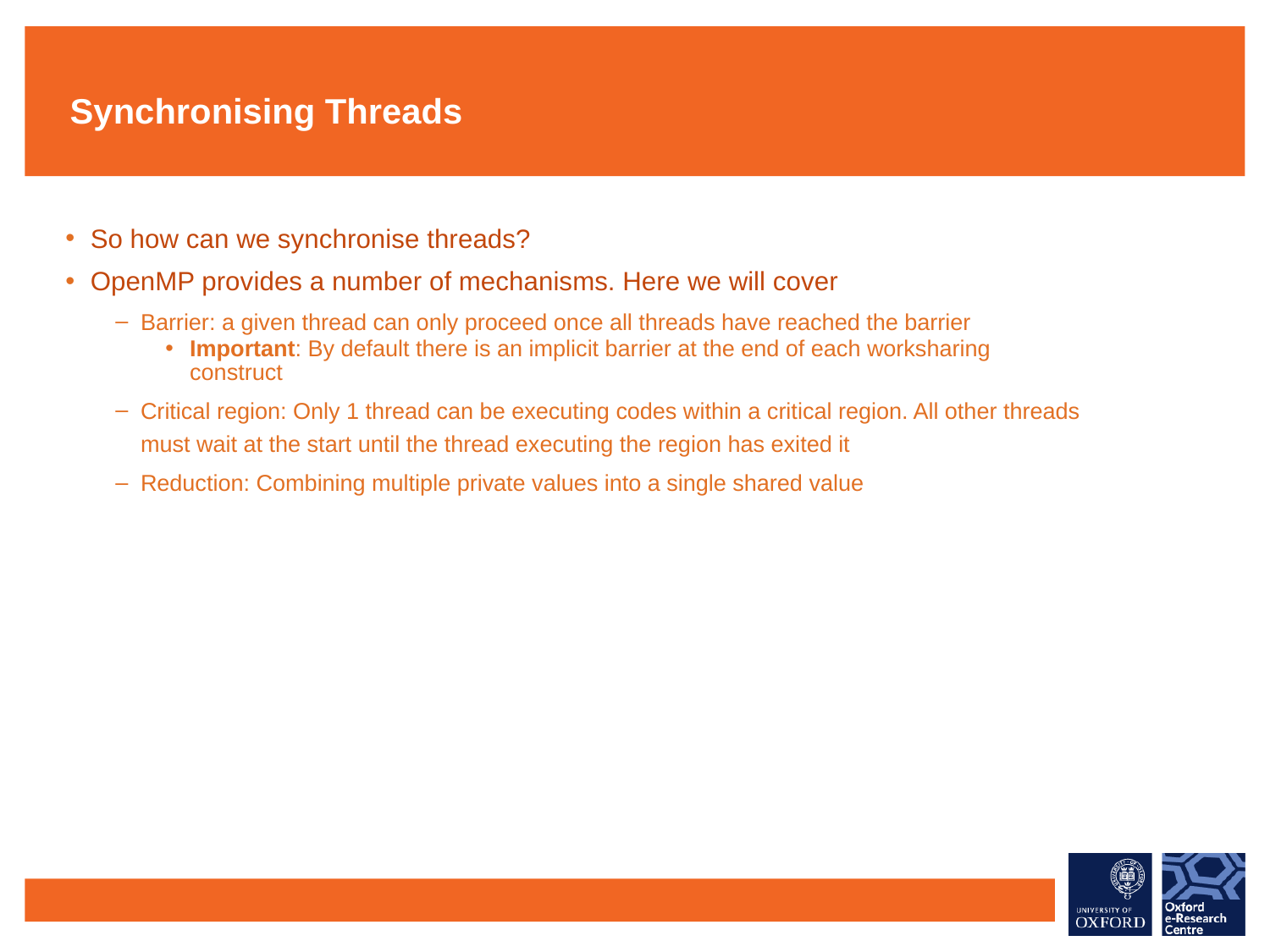

# Synchronising Threads
So how can we synchronise threads?
OpenMP provides a number of mechanisms. Here we will cover
Barrier: a given thread can only proceed once all threads have reached the barrier
Important: By default there is an implicit barrier at the end of each worksharing construct
Critical region: Only 1 thread can be executing codes within a critical region. All other threads must wait at the start until the thread executing the region has exited it
Reduction: Combining multiple private values into a single shared value